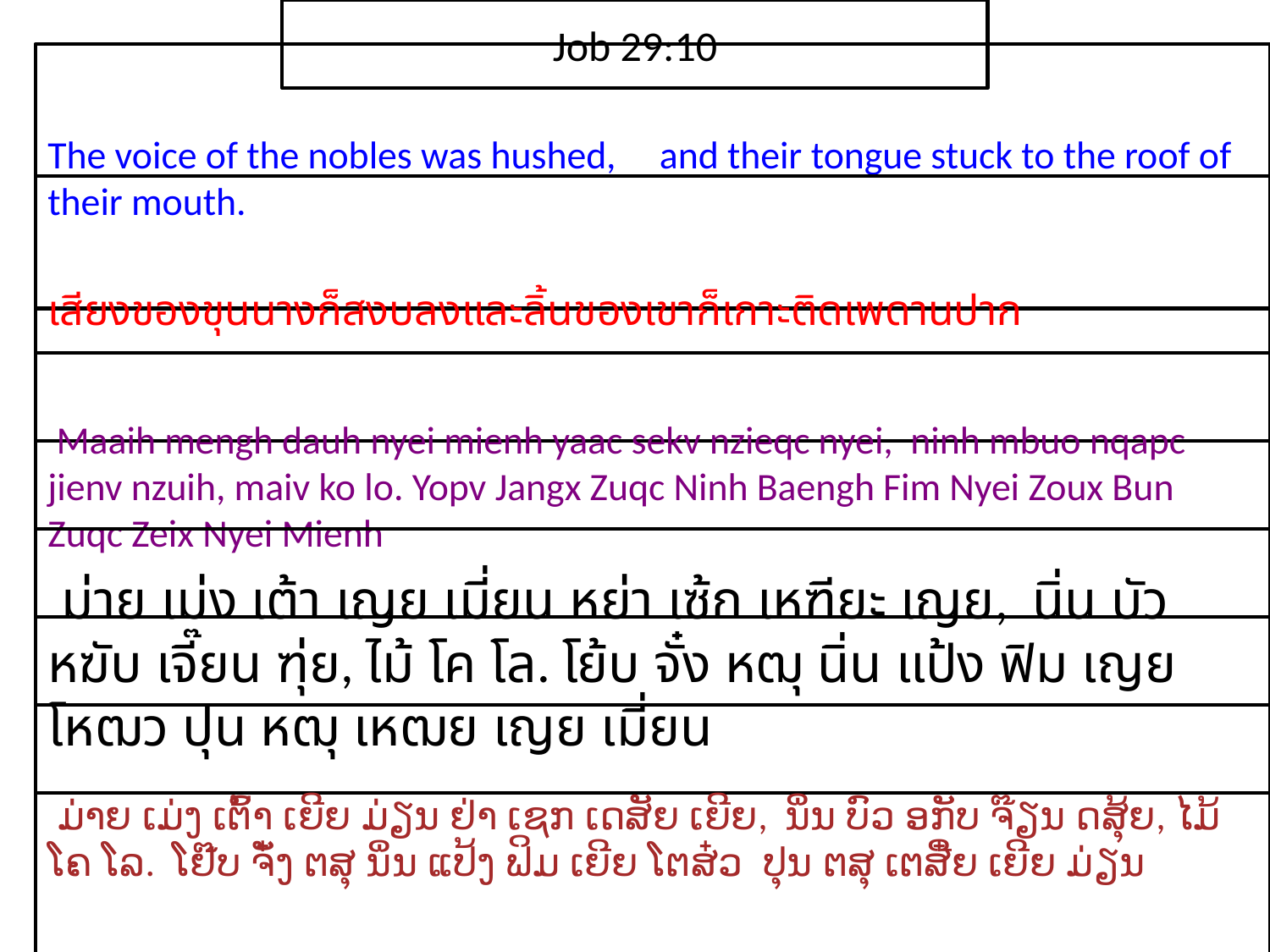

Job 29:10
The voice of the nobles was hushed,     and their tongue stuck to the roof of their mouth.
เสียง​ของ​ขุน​นาง​ก็​สงบ​ลงและ​ลิ้น​ของ​เขา​ก็​เกาะติด​เพดาน​ปาก
 Maaih mengh dauh nyei mienh yaac sekv nzieqc nyei,  ninh mbuo nqapc jienv nzuih, maiv ko lo. Yopv Jangx Zuqc Ninh Baengh Fim Nyei Zoux Bun Zuqc Zeix Nyei Mienh
 ม่าย เม่ง เต้า เญย เมี่ยน หย่า เซ้ก เหฑียะ เญย,  นิ่น บัว หฆับ เจี๊ยน ฑุ่ย, ไม้ โค โล. โย้บ จั๋ง หฒุ นิ่น แป้ง ฟิม เญย โหฒว ปุน หฒุ เหฒย เญย เมี่ยน
 ມ່າຍ ເມ່ງ ເຕົ້າ ເຍີຍ ມ່ຽນ ຢ່າ ເຊກ ເດສັຍ ເຍີຍ,  ນິ່ນ ບົວ ອກັບ ຈ໊ຽນ ດສຸ້ຍ, ໄມ້ ໂຄ ໂລ.  ໂຢ໊ບ ຈັ໋ງ ຕສຸ ນິ່ນ ແປ້ງ ຟິມ ເຍີຍ ໂຕສ໋ວ  ປຸນ ຕສຸ ເຕສີ໋ຍ ເຍີຍ ມ່ຽນ